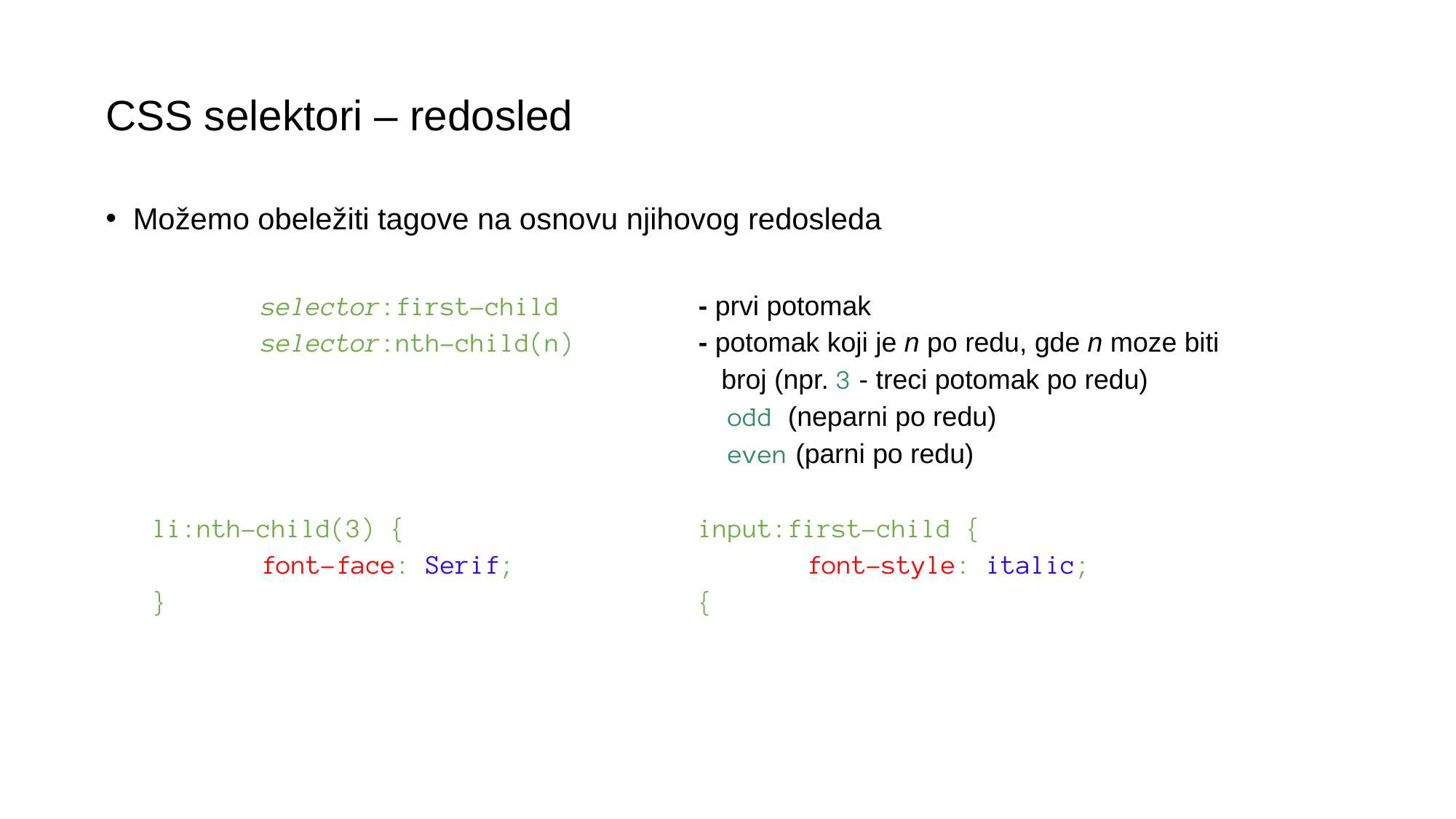

# CSS selektori – redosled
Možemo obeležiti tagove na osnovu njihovog redosleda

	selector:first-child		- prvi potomak
	selector:nth-child(n)		- potomak koji je n po redu, gde n moze biti
					   broj (npr. 3 - treci potomak po redu)
					  odd (neparni po redu)
					  even (parni po redu)

li:nth-child(3) {			input:first-child {
	font-face: Serif;			font-style: italic;
}					{